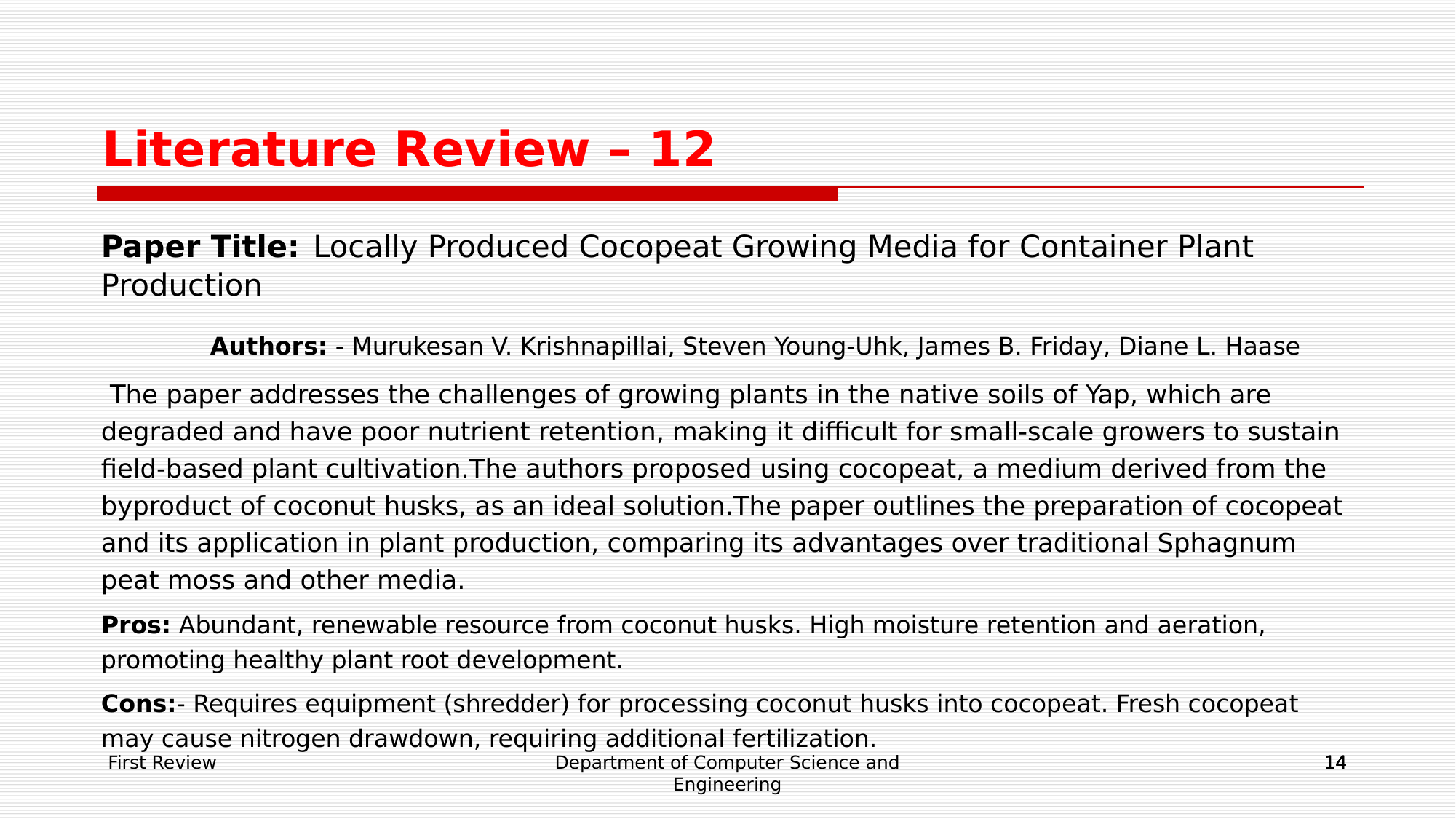

Literature Review – 12
Paper Title: Locally Produced Cocopeat Growing Media for Container Plant Production
	Authors: - Murukesan V. Krishnapillai, Steven Young-Uhk, James B. Friday, Diane L. Haase
 The paper addresses the challenges of growing plants in the native soils of Yap, which are degraded and have poor nutrient retention, making it difficult for small-scale growers to sustain field-based plant cultivation.The authors proposed using cocopeat, a medium derived from the byproduct of coconut husks, as an ideal solution.The paper outlines the preparation of cocopeat and its application in plant production, comparing its advantages over traditional Sphagnum peat moss and other media.
Pros: Abundant, renewable resource from coconut husks. High moisture retention and aeration, promoting healthy plant root development.
Cons:- Requires equipment (shredder) for processing coconut husks into cocopeat. Fresh cocopeat may cause nitrogen drawdown, requiring additional fertilization.

First Review
Department of Computer Science and Engineering
14
14
14
14